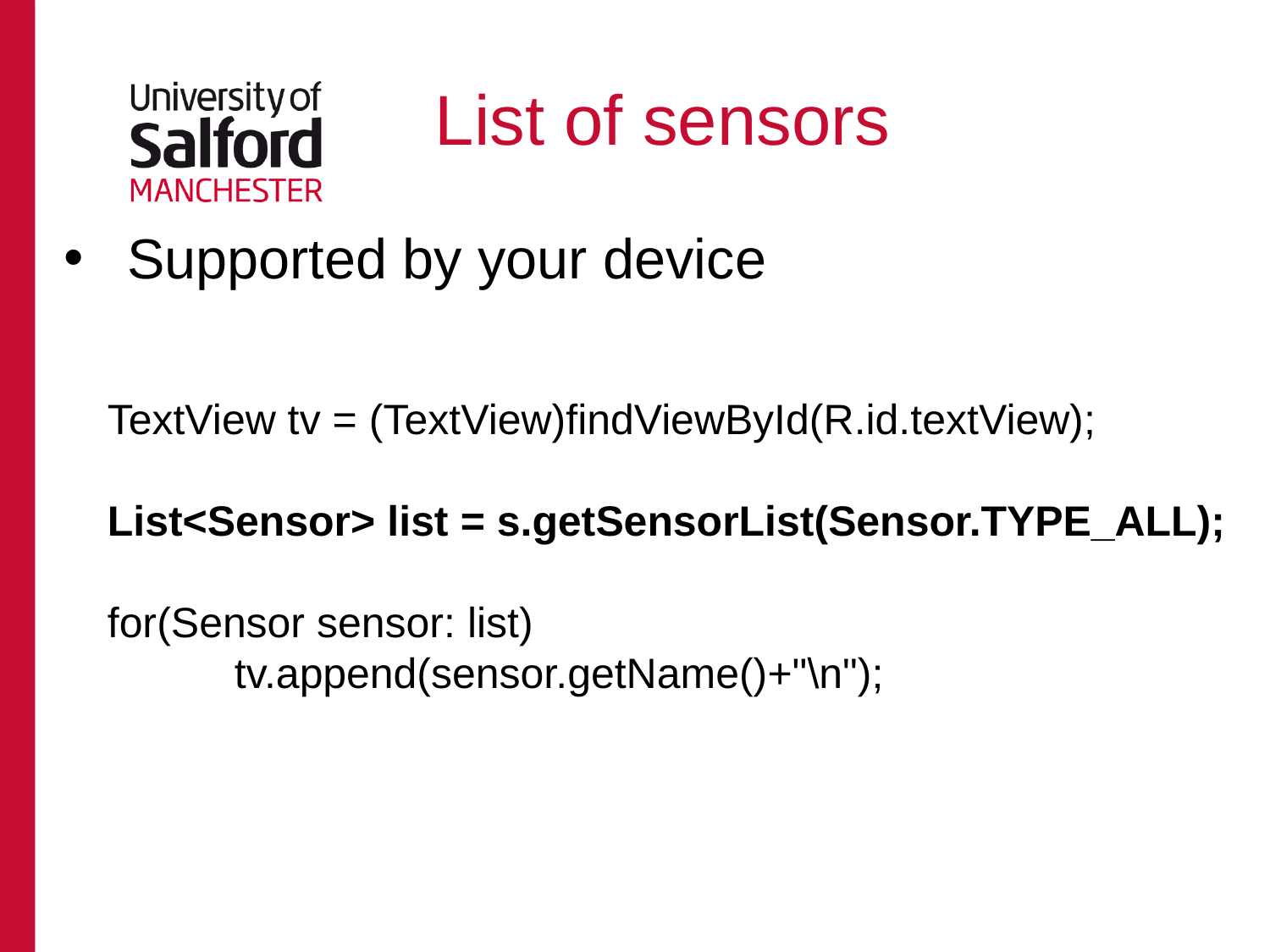

# List of sensors
Supported by your device
TextView tv = (TextView)findViewById(R.id.textView);

List<Sensor> list = s.getSensorList(Sensor.TYPE_ALL);

for(Sensor sensor: list)
	tv.append(sensor.getName()+"\n");